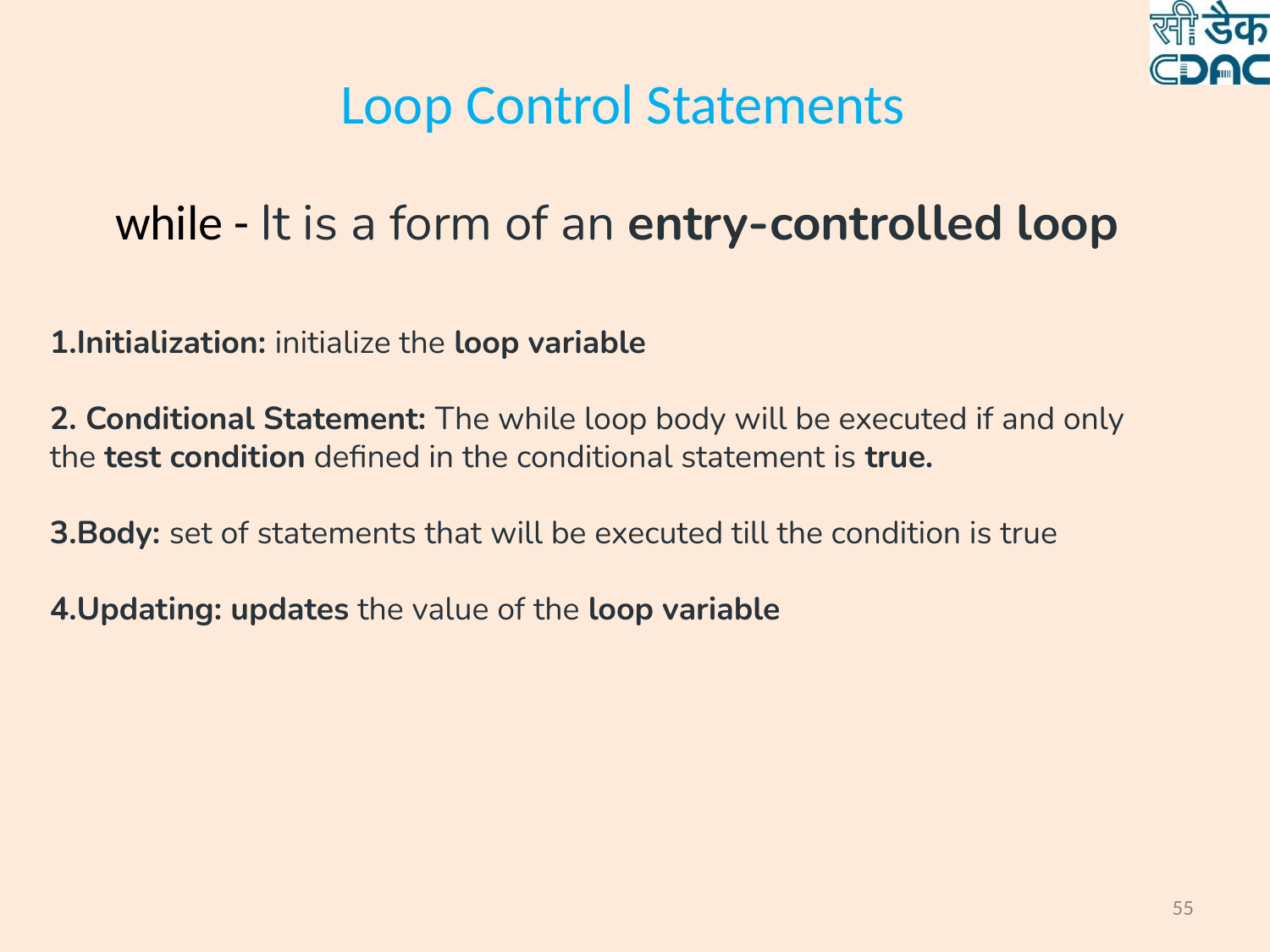

# Loop Control Statements
while - It is a form of an entry-controlled loop

Initialization: initialize the loop variable
 Conditional Statement: The while loop body will be executed if and only the test condition defined in the conditional statement is true.
Body: set of statements that will be executed till the condition is true
Updating: updates the value of the loop variable

55